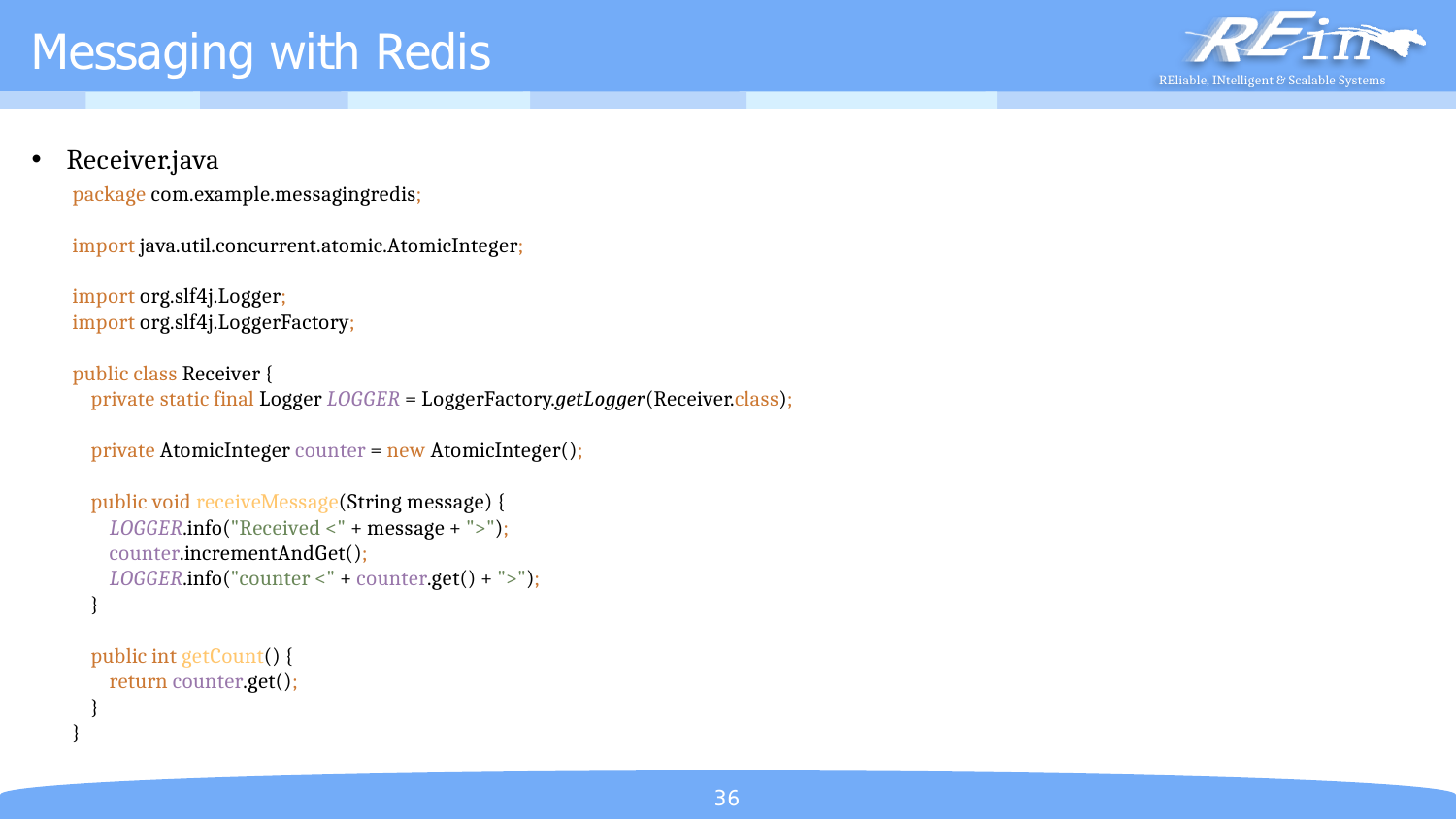

# Messaging with Redis
Receiver.java
package com.example.messagingredis;
import java.util.concurrent.atomic.AtomicInteger;
import org.slf4j.Logger;
import org.slf4j.LoggerFactory;
public class Receiver {
    private static final Logger LOGGER = LoggerFactory.getLogger(Receiver.class);
    private AtomicInteger counter = new AtomicInteger();
    public void receiveMessage(String message) {
        LOGGER.info("Received <" + message + ">");
        counter.incrementAndGet();
        LOGGER.info("counter <" + counter.get() + ">");
    }
    public int getCount() {
        return counter.get();
    }
}
36